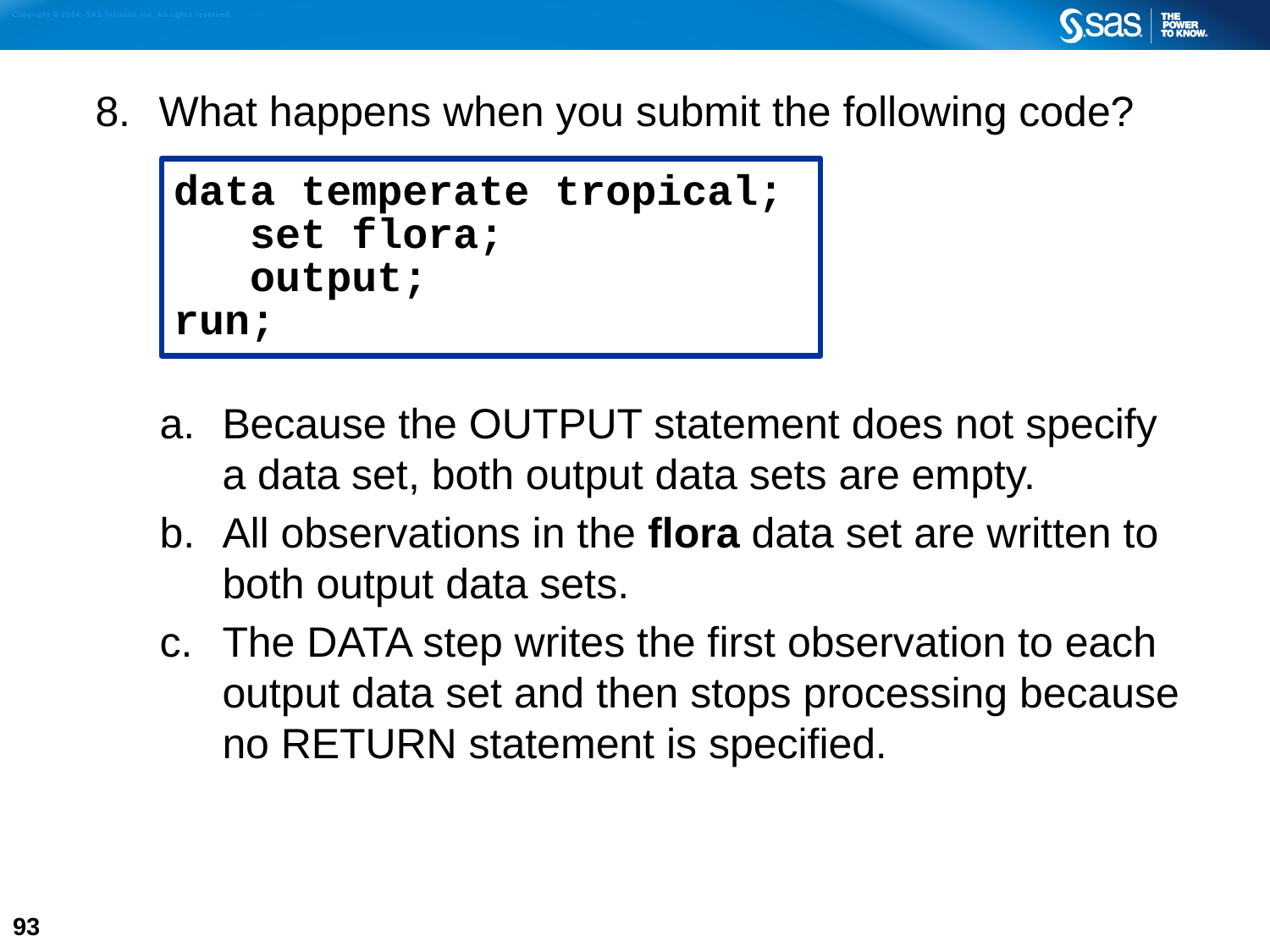

What happens when you submit the following code?

Because the OUTPUT statement does not specify a data set, both output data sets are empty.
All observations in the flora data set are written to both output data sets.
The DATA step writes the first observation to each output data set and then stops processing because no RETURN statement is specified.

data temperate tropical;
   set flora;
   output;
run;